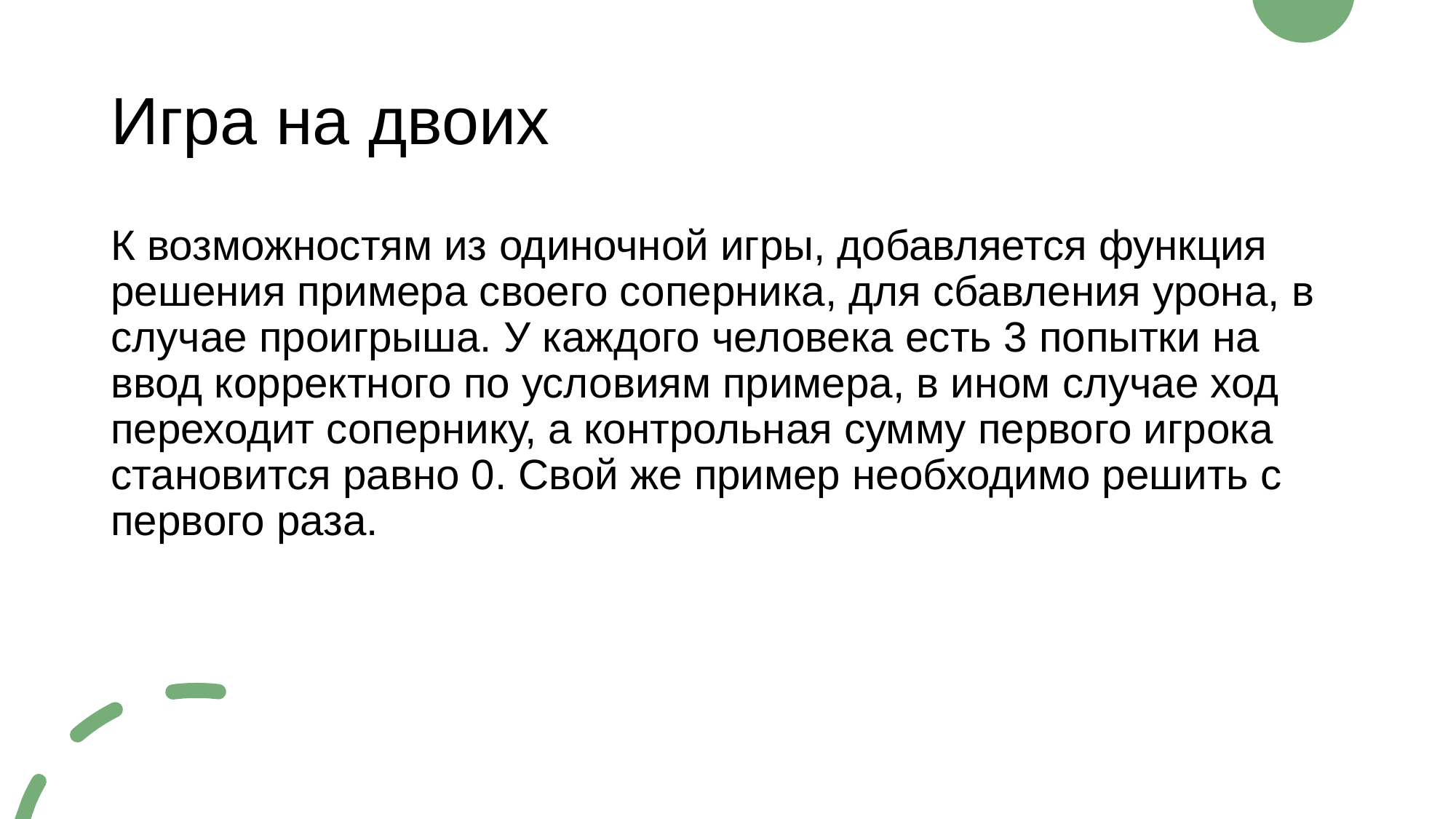

# Игра на двоих
К возможностям из одиночной игры, добавляется функция решения примера своего соперника, для сбавления урона, в случае проигрыша. У каждого человека есть 3 попытки на ввод корректного по условиям примера, в ином случае ход переходит сопернику, а контрольная сумму первого игрока становится равно 0. Свой же пример необходимо решить с первого раза.